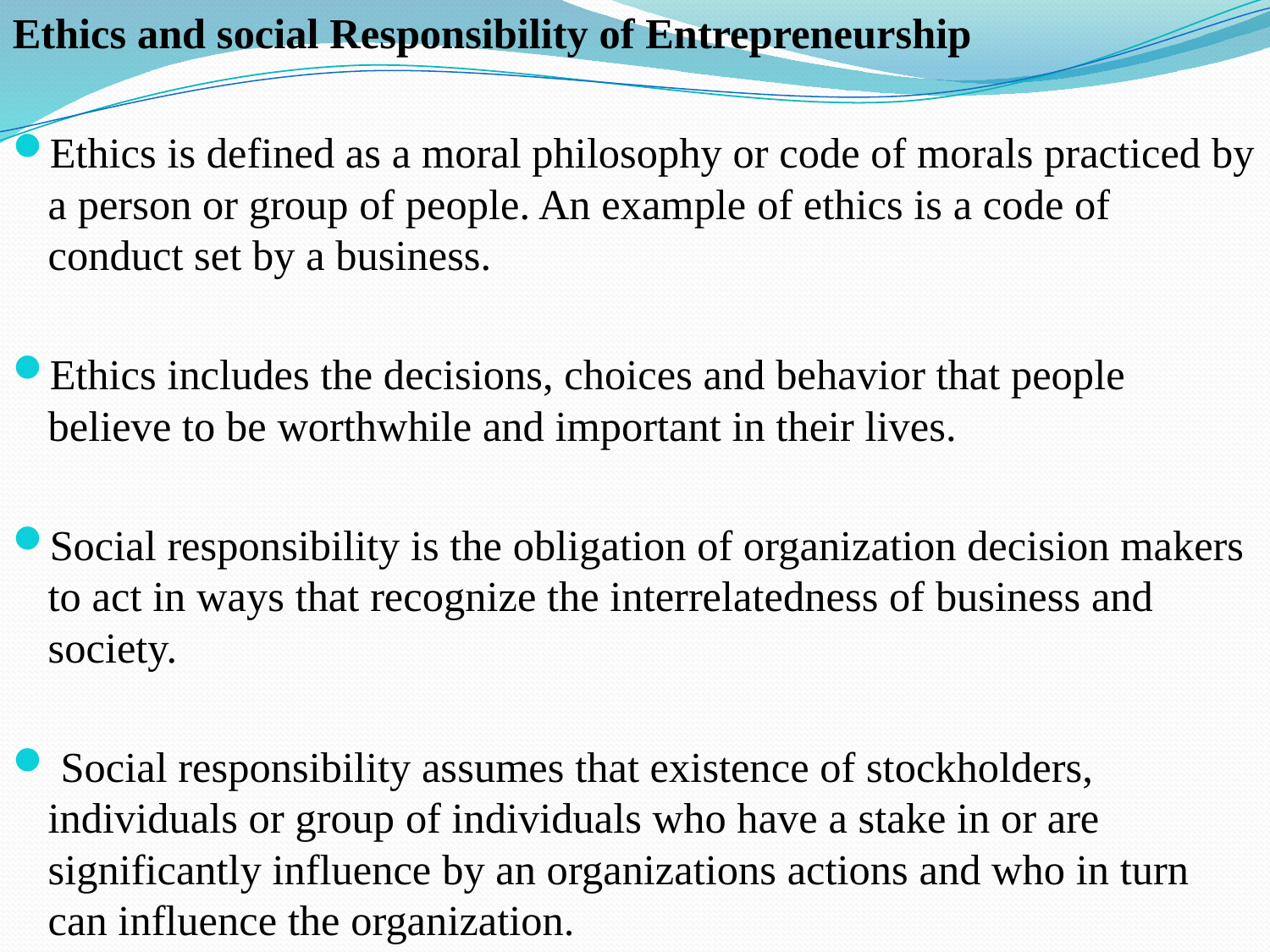

Ethics and social Responsibility of Entrepreneurship

Ethics is defined as a moral philosophy or code of morals practiced by a person or group of people. An example of ethics is a code of conduct set by a business.

Ethics includes the decisions, choices and behavior that people believe to be worthwhile and important in their lives.

Social responsibility is the obligation of organization decision makers to act in ways that recognize the interrelatedness of business and society.

 Social responsibility assumes that existence of stockholders, individuals or group of individuals who have a stake in or are significantly influence by an organizations actions and who in turn can influence the organization.